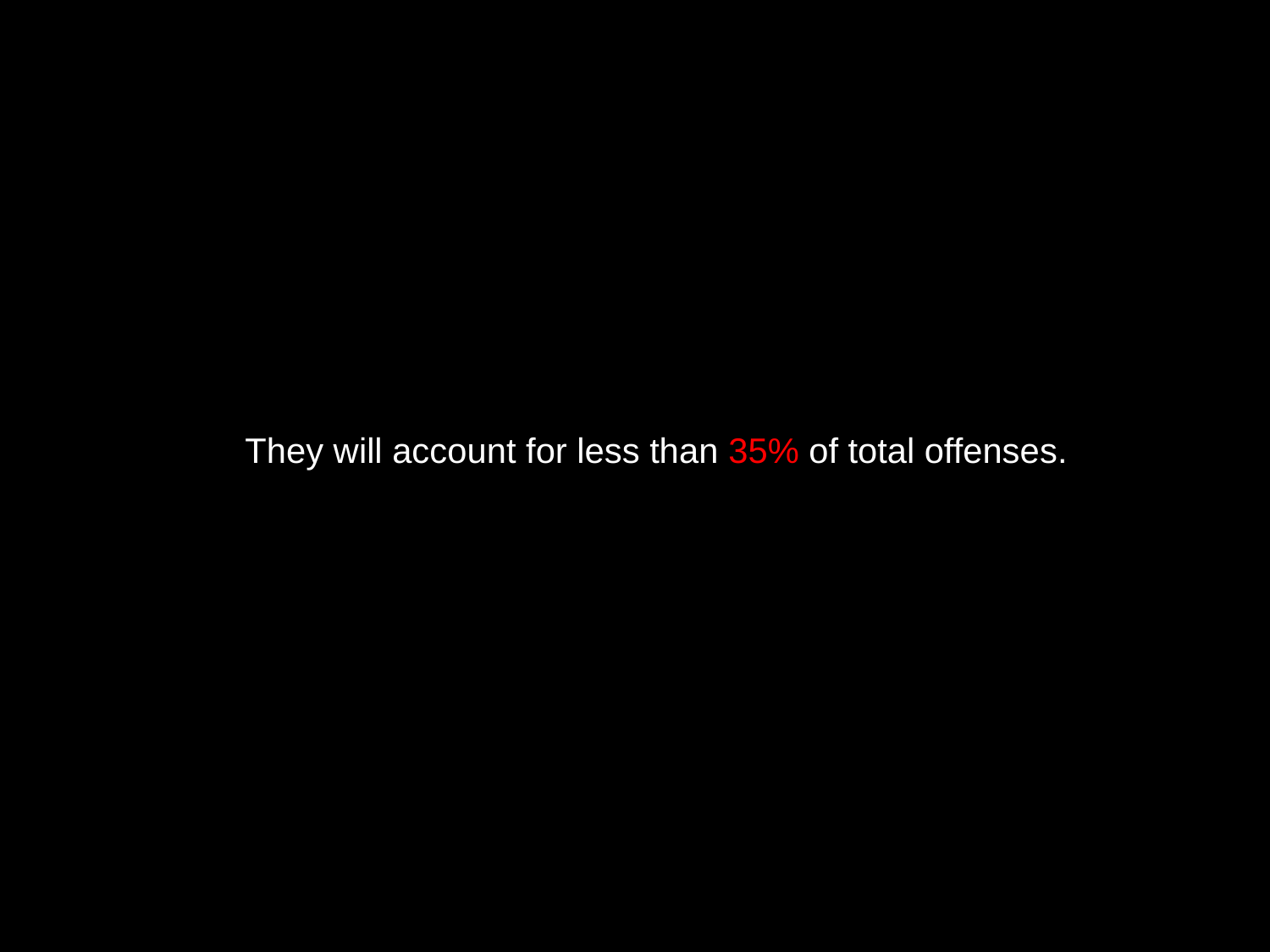

They will account for less than 35% of total offenses.